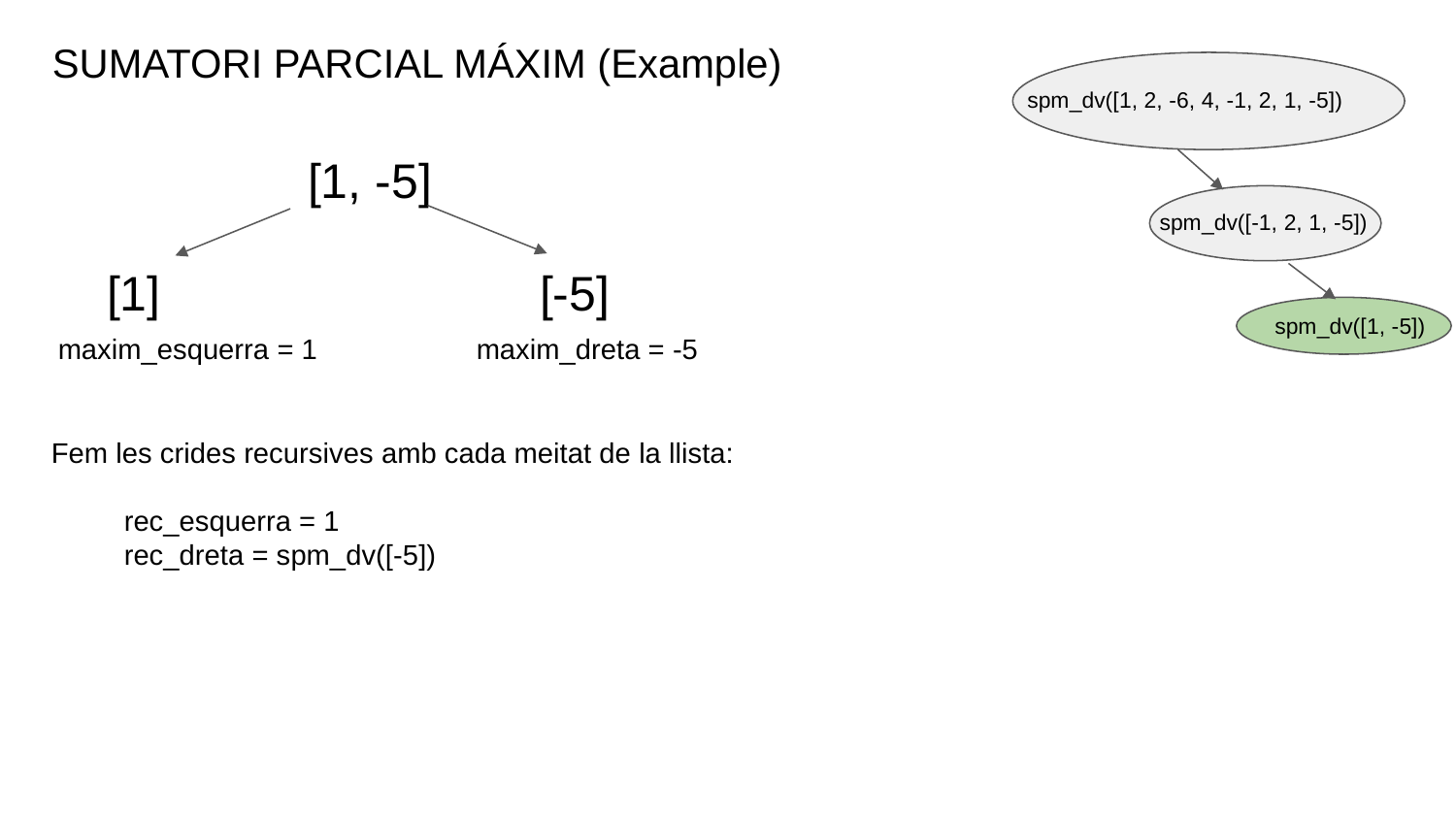

SUMATORI PARCIAL MÁXIM (Example)

spm_dv([1, 2, -6, 4, -1, 2, 1, -5])
    [1, -5]

spm_dv([-1, 2, 1, -5])
    [1]                            [-5]
spm_dv([1, -5])

maxim_esquerra = 1
maxim_dreta = -5
Fem les crides recursives amb cada meitat de la llista:

rec_esquerra = 1
rec_dreta = spm_dv([-5])